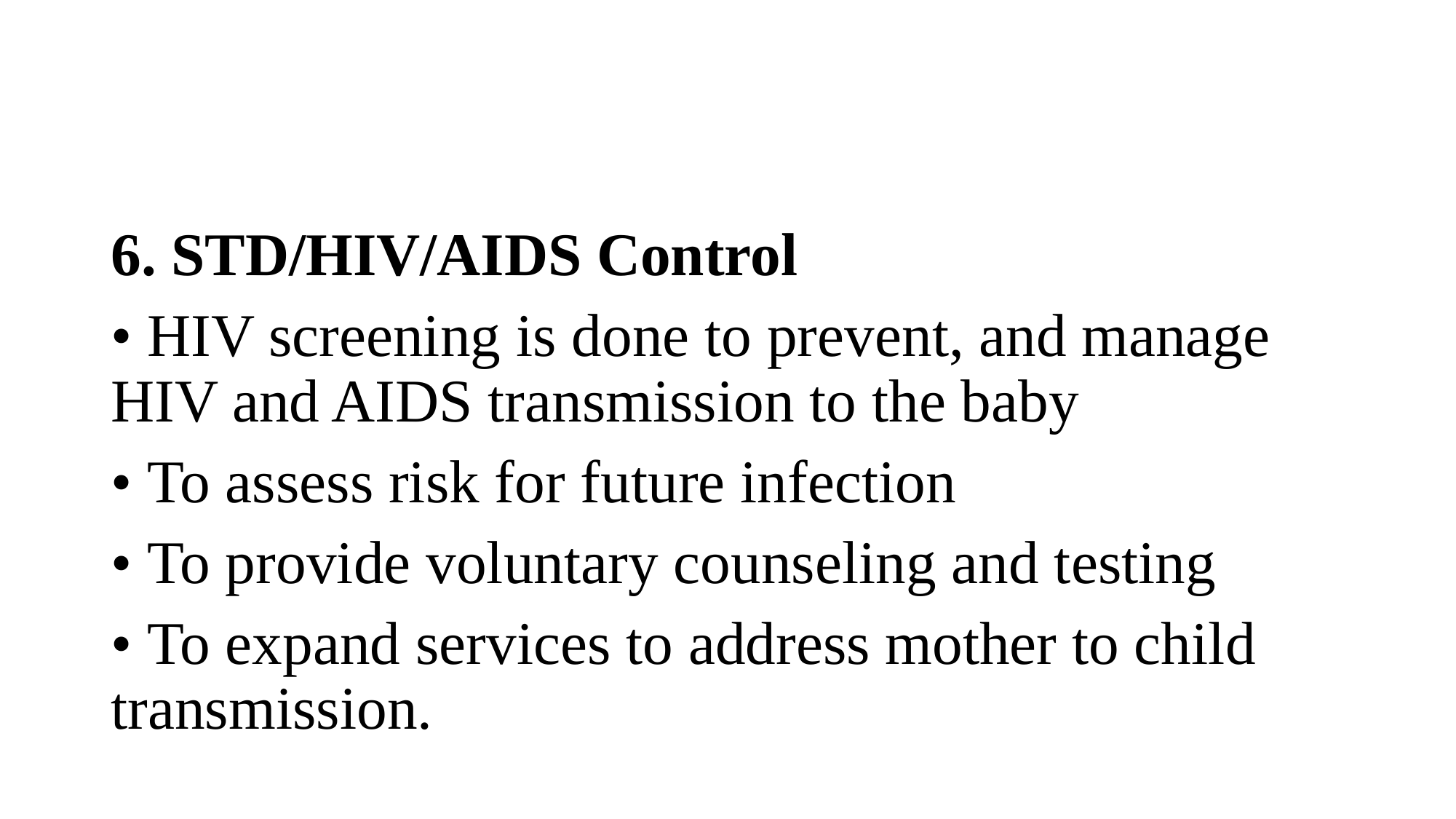

#
6. STD/HIV/AIDS Control
• HIV screening is done to prevent, and manage HIV and AIDS transmission to the baby
• To assess risk for future infection
• To provide voluntary counseling and testing
• To expand services to address mother to child transmission.